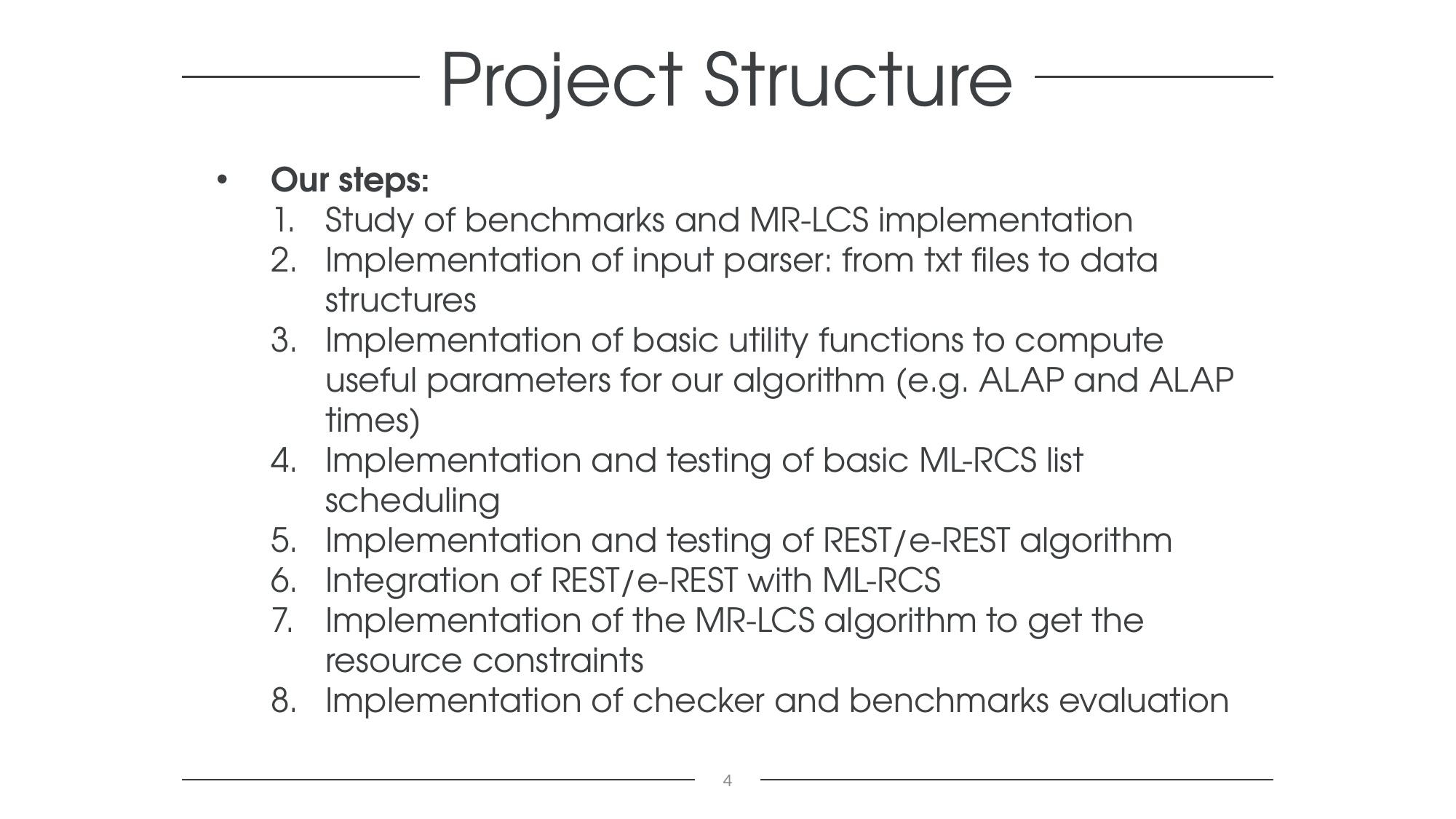

Project Structure
Our steps:
Study of benchmarks and MR-LCS implementation
Implementation of input parser: from txt files to data structures
Implementation of basic utility functions to compute useful parameters for our algorithm (e.g. ALAP and ALAP times)
Implementation and testing of basic ML-RCS list scheduling
Implementation and testing of REST/e-REST algorithm
Integration of REST/e-REST with ML-RCS
Implementation of the MR-LCS algorithm to get the resource constraints
Implementation of checker and benchmarks evaluation
4